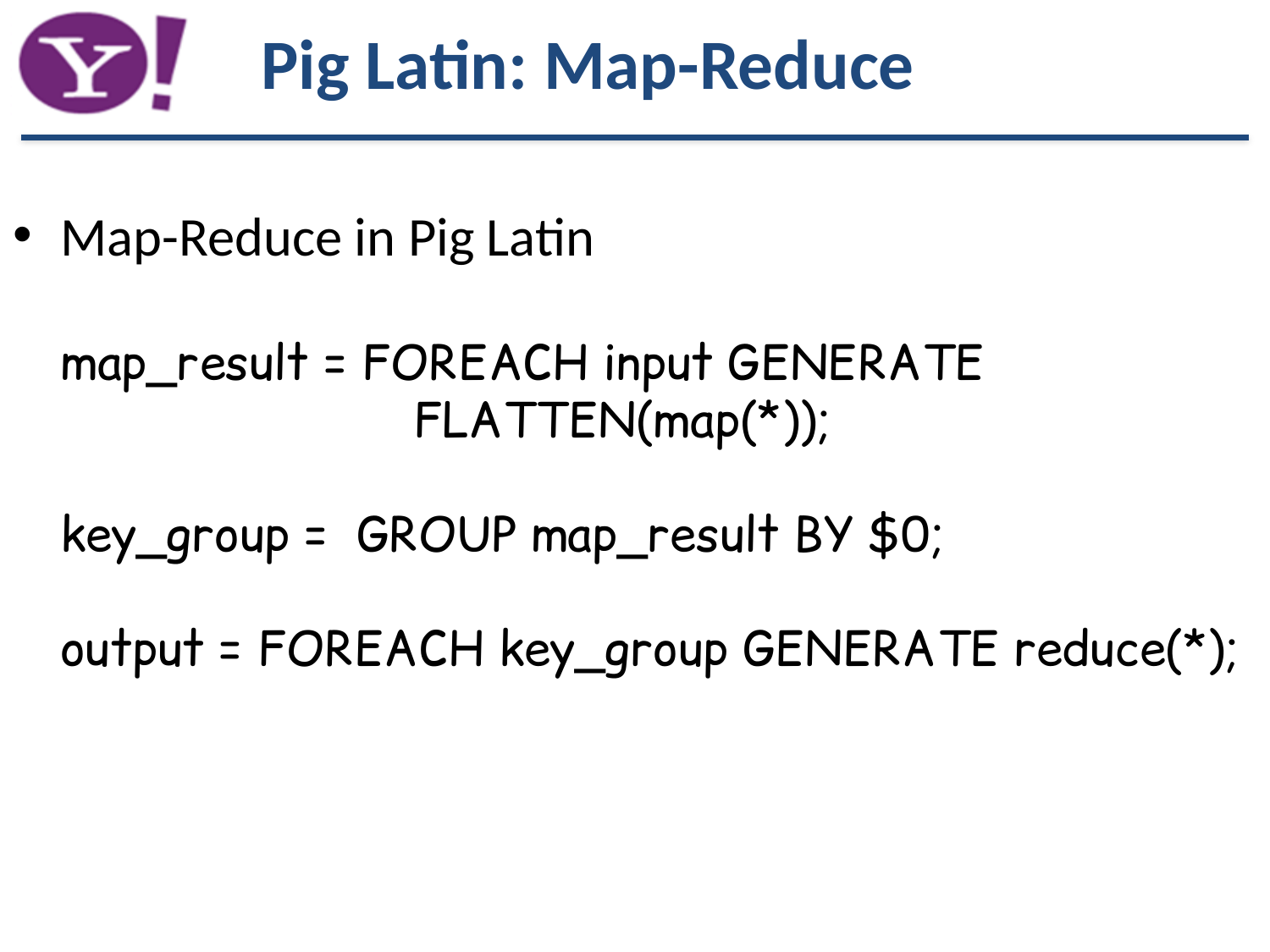

Pig Latin: Map-Reduce
Map-Reduce in Pig Latin
map_result = FOREACH input GENERATE
		       FLATTEN(map(*));
key_group =  GROUP map_result BY $0;
output = FOREACH key_group GENERATE reduce(*);